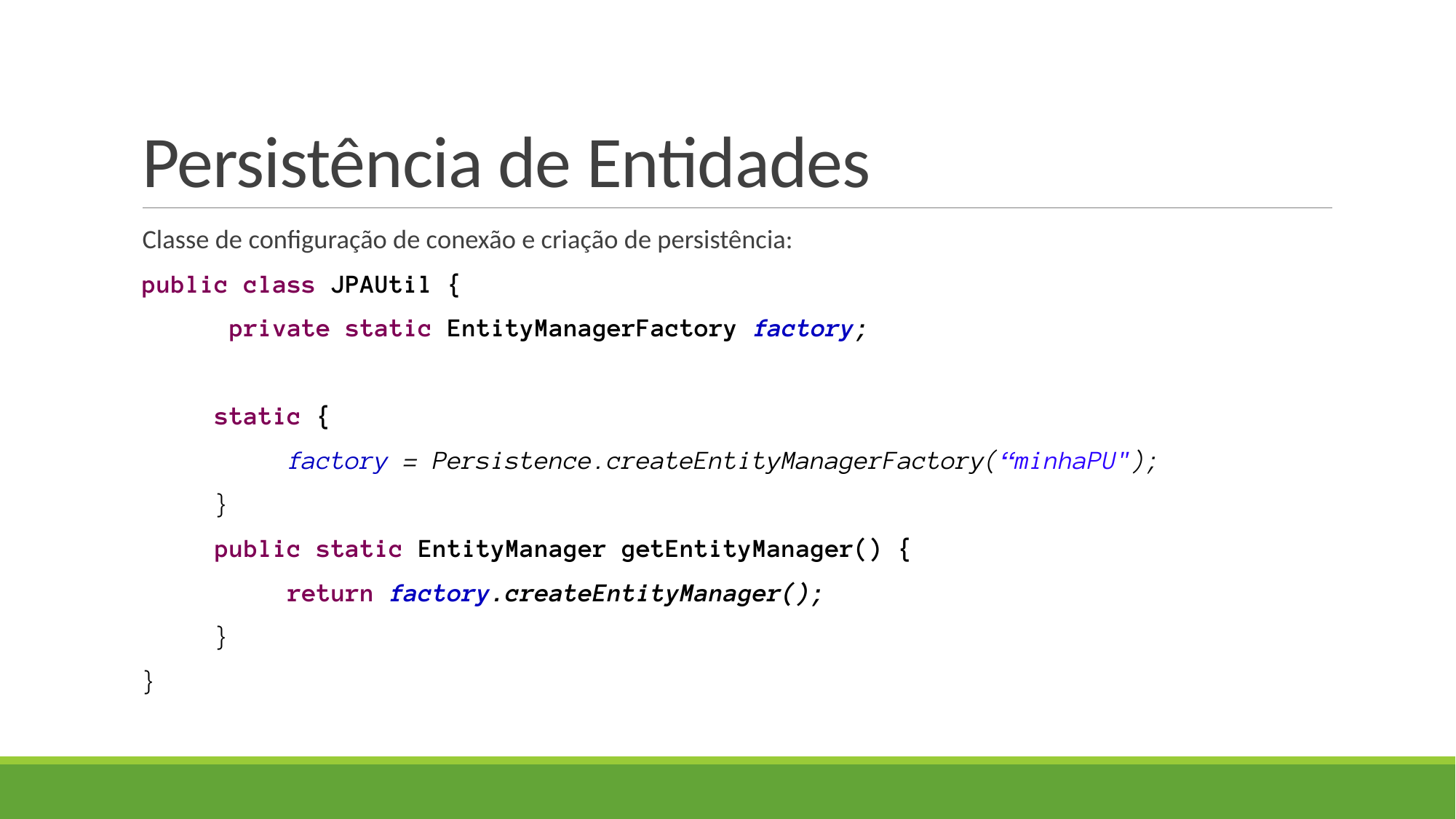

# Persistência de Entidades
Classe de configuração de conexão e criação de persistência:
public class JPAUtil {
      private static EntityManagerFactory factory;

     static {
          factory = Persistence.createEntityManagerFactory(“minhaPU");
     }
     public static EntityManager getEntityManager() {
          return factory.createEntityManager();
     }
}